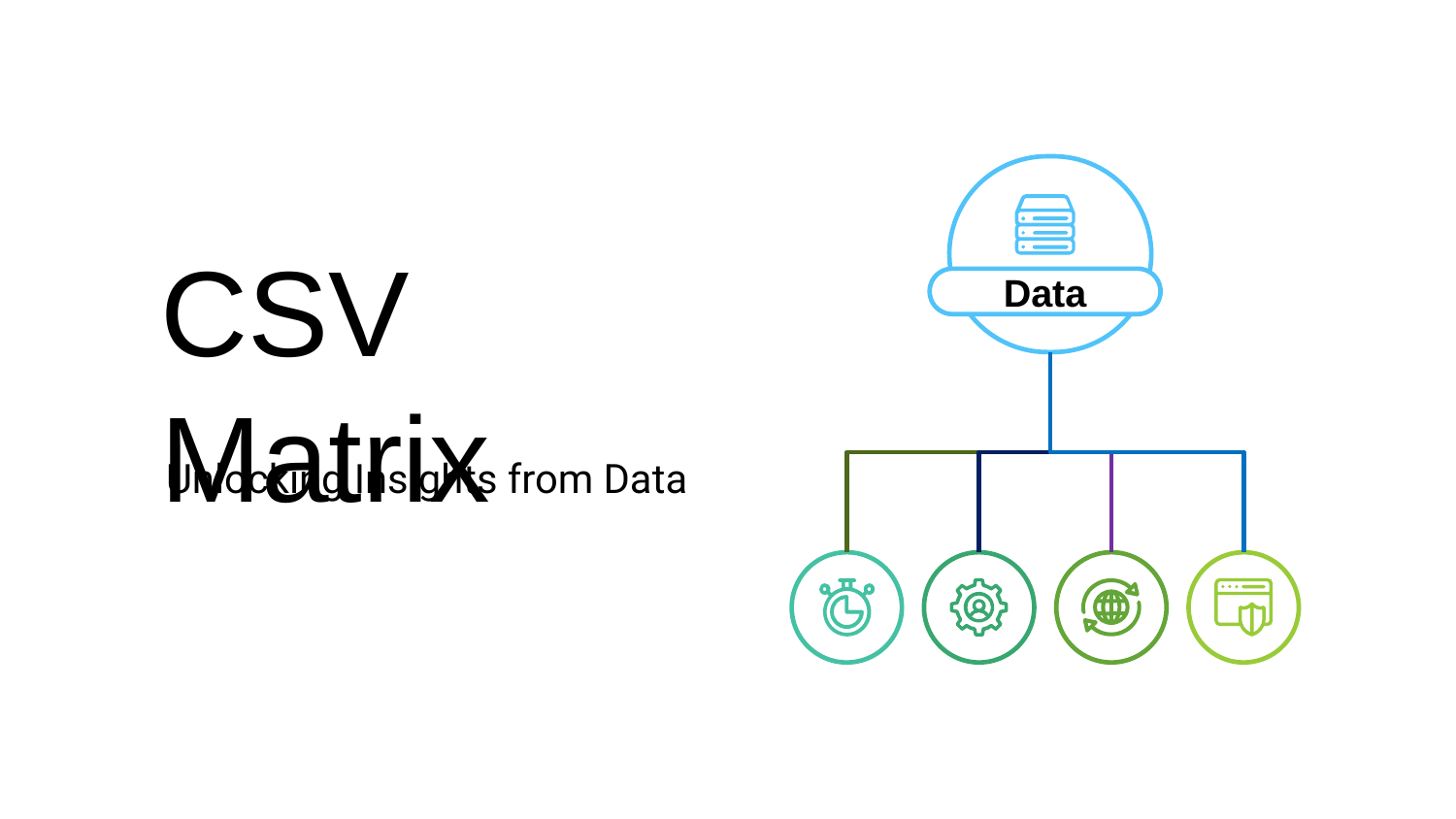

# CSV Matrix
Data
Unlocking Insights from Data